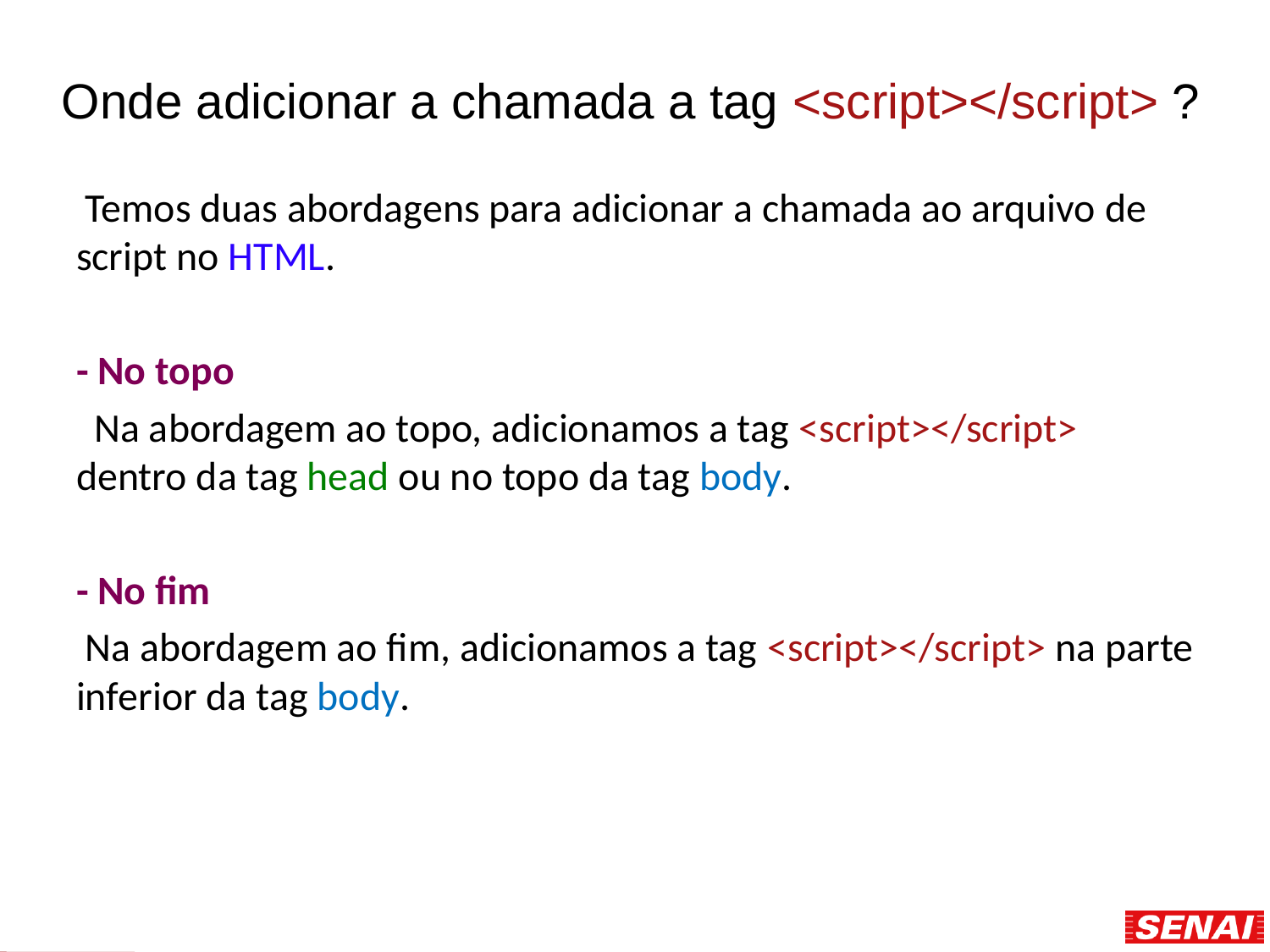

# Onde adicionar a chamada a tag <script></script> ?
 Temos duas abordagens para adicionar a chamada ao arquivo de script no HTML.

- No topo
  Na abordagem ao topo, adicionamos a tag <script></script> dentro da tag head ou no topo da tag body.

- No fim
 Na abordagem ao fim, adicionamos a tag <script></script> na parte inferior da tag body.